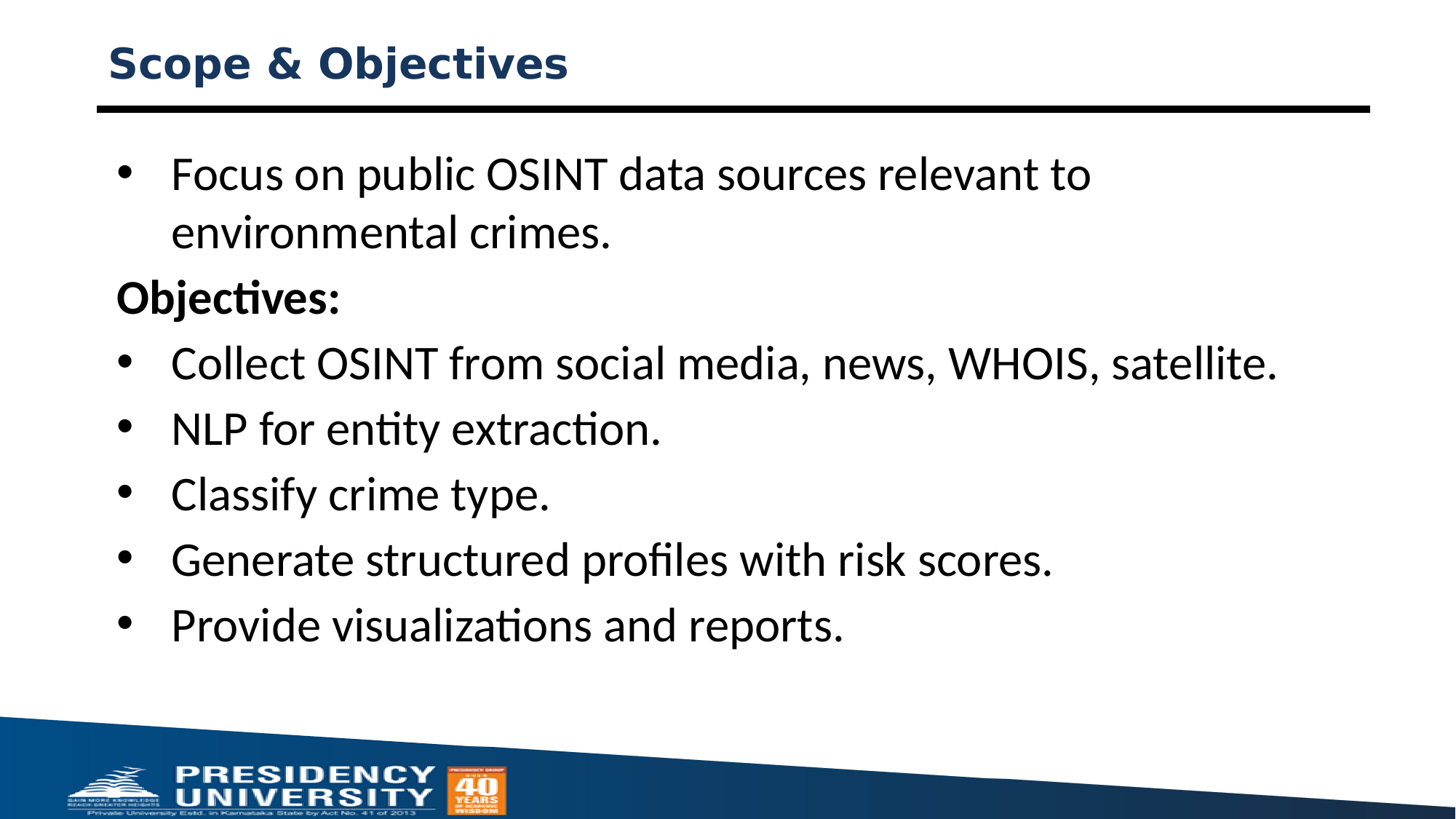

# Scope & Objectives
Focus on public OSINT data sources relevant to environmental crimes.
Objectives:
Collect OSINT from social media, news, WHOIS, satellite.
NLP for entity extraction.
Classify crime type.
Generate structured profiles with risk scores.
Provide visualizations and reports.